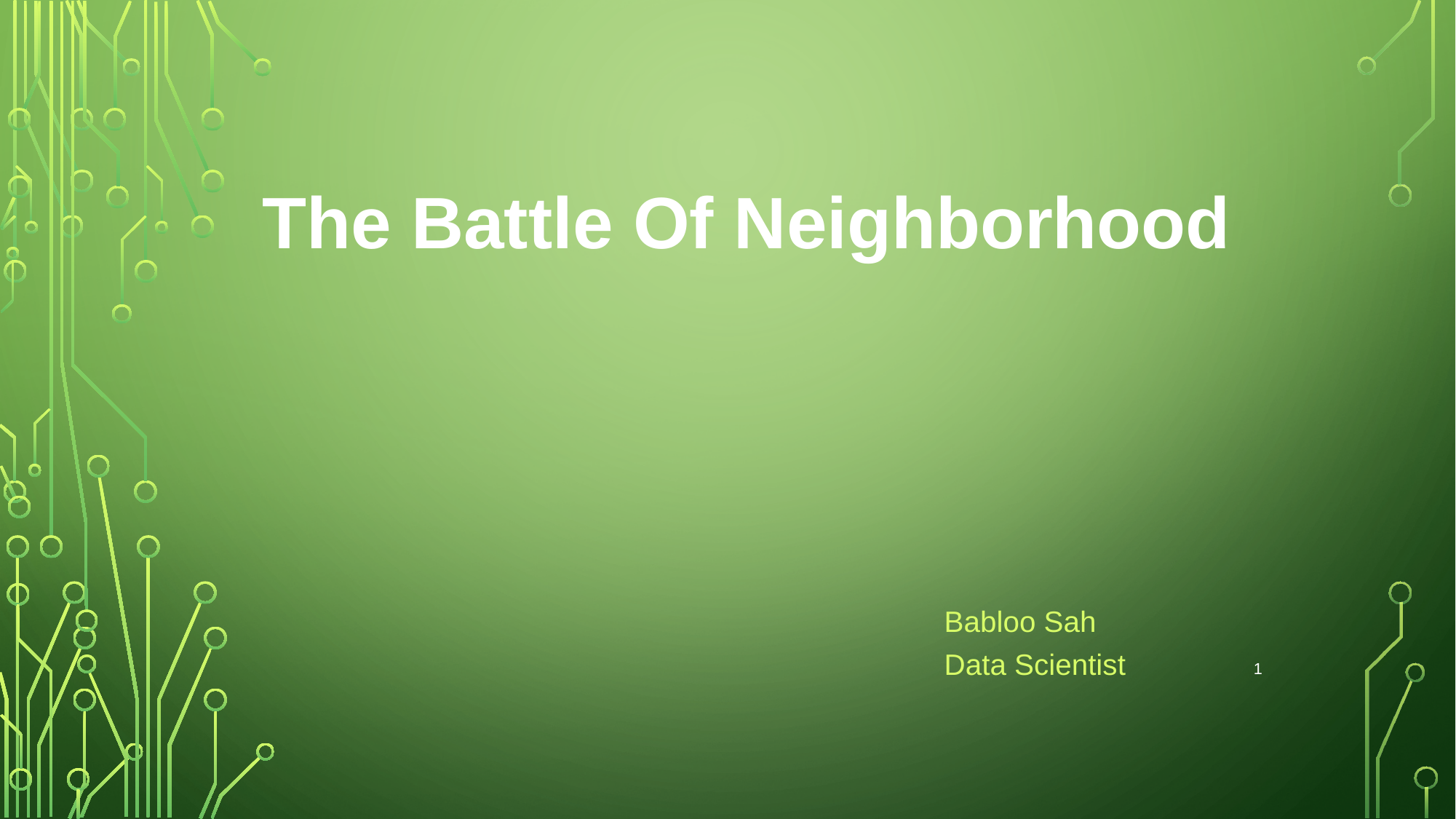

# The Battle Of Neighborhood
Babloo Sah
Data Scientist
1